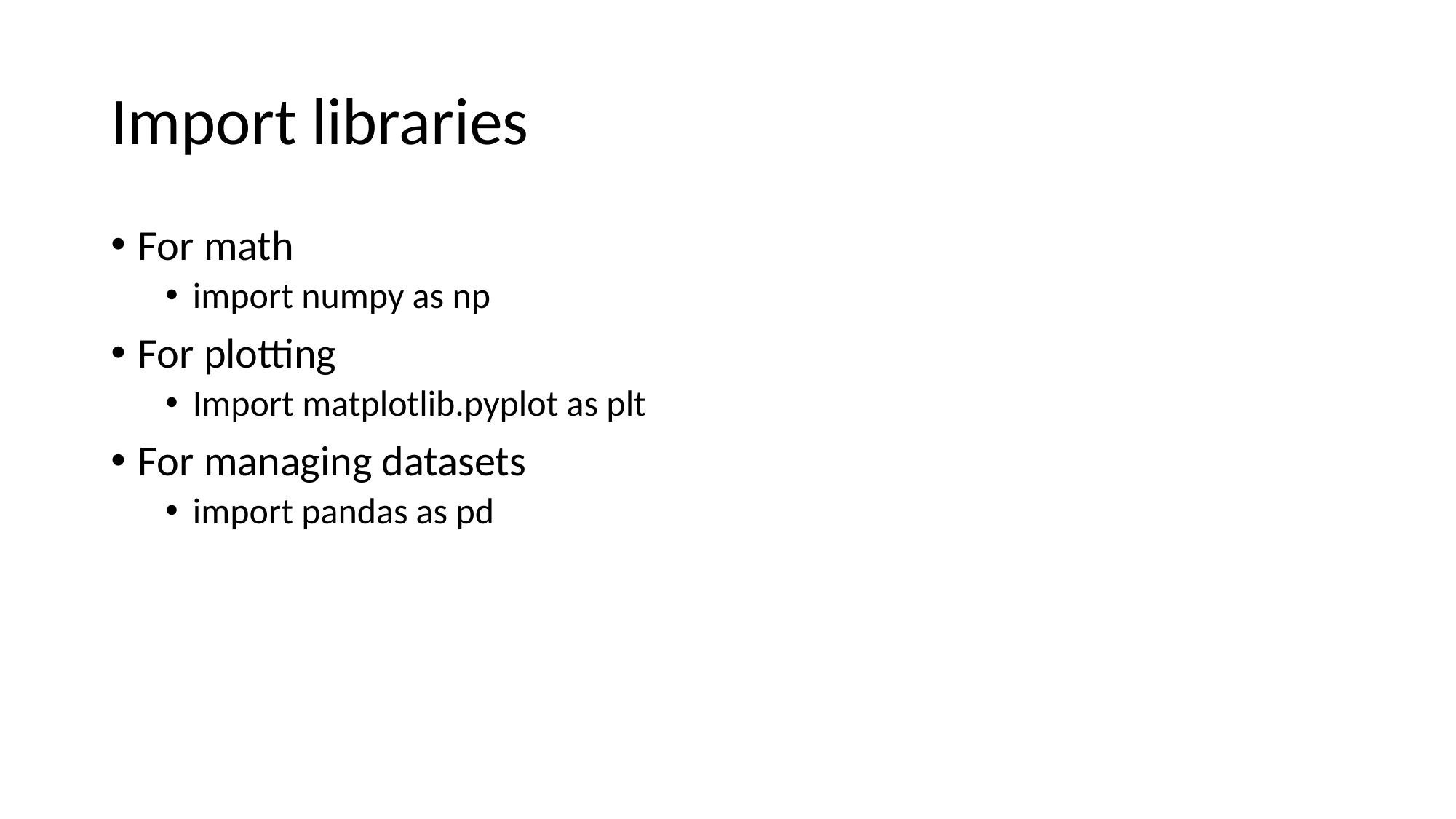

# Import libraries
For math
import numpy as np
For plotting
Import matplotlib.pyplot as plt
For managing datasets
import pandas as pd